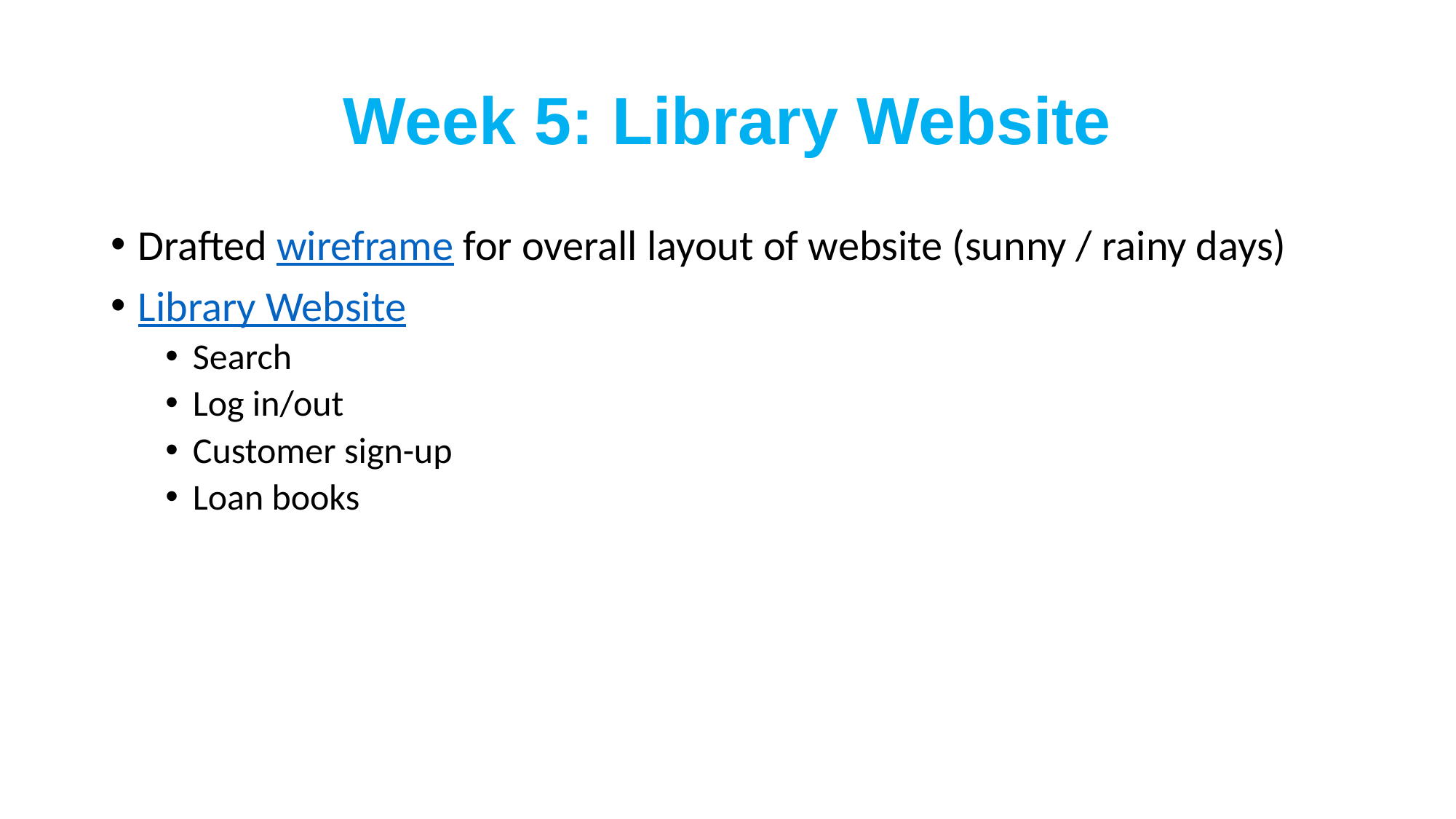

# Week 5: Library Website
Drafted wireframe for overall layout of website (sunny / rainy days)
Library Website
Search
Log in/out
Customer sign-up
Loan books